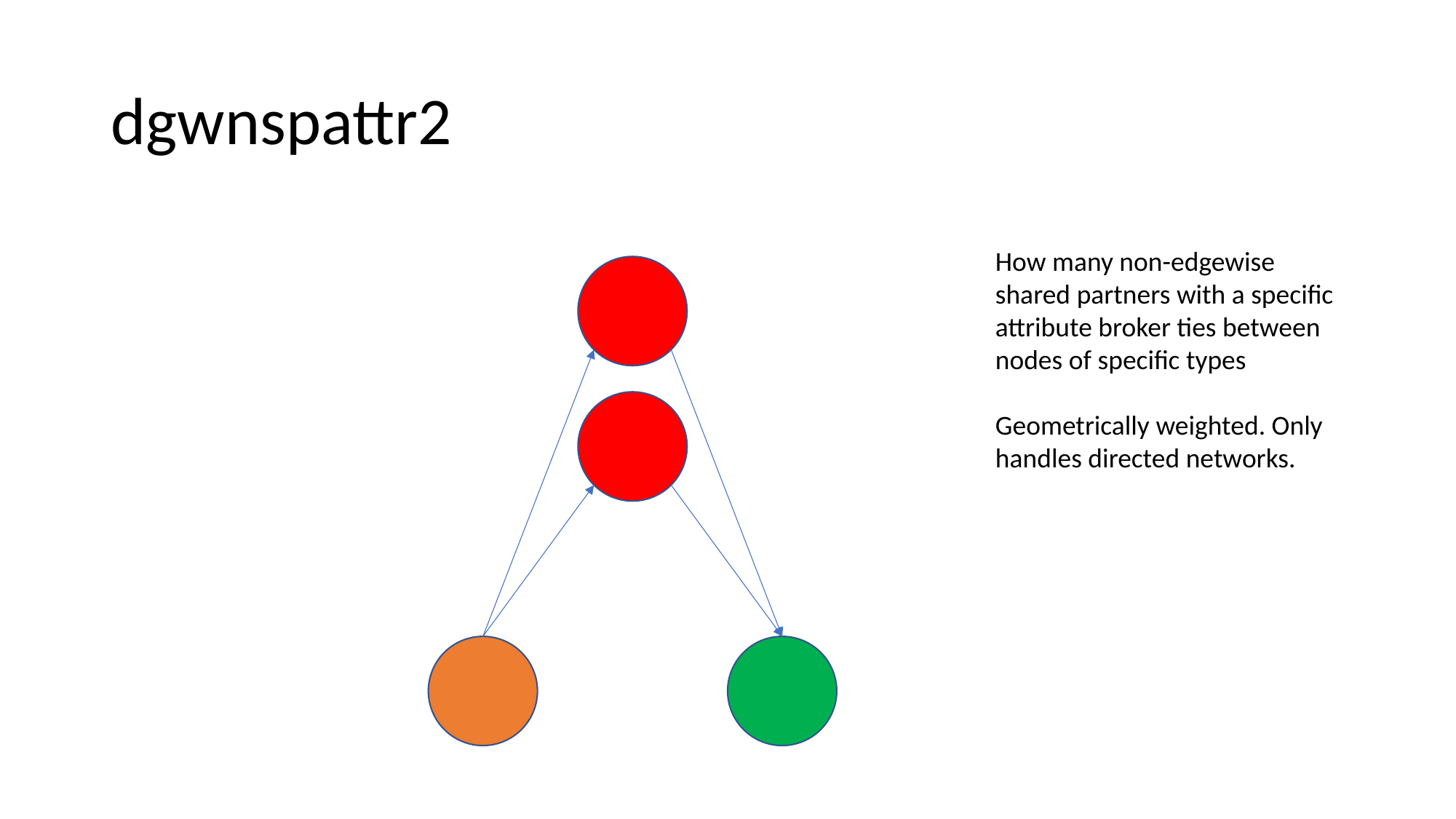

# dgwnspattr2
How many non-edgewise shared partners with a specific attribute broker ties between nodes of specific types

Geometrically weighted. Only handles directed networks.